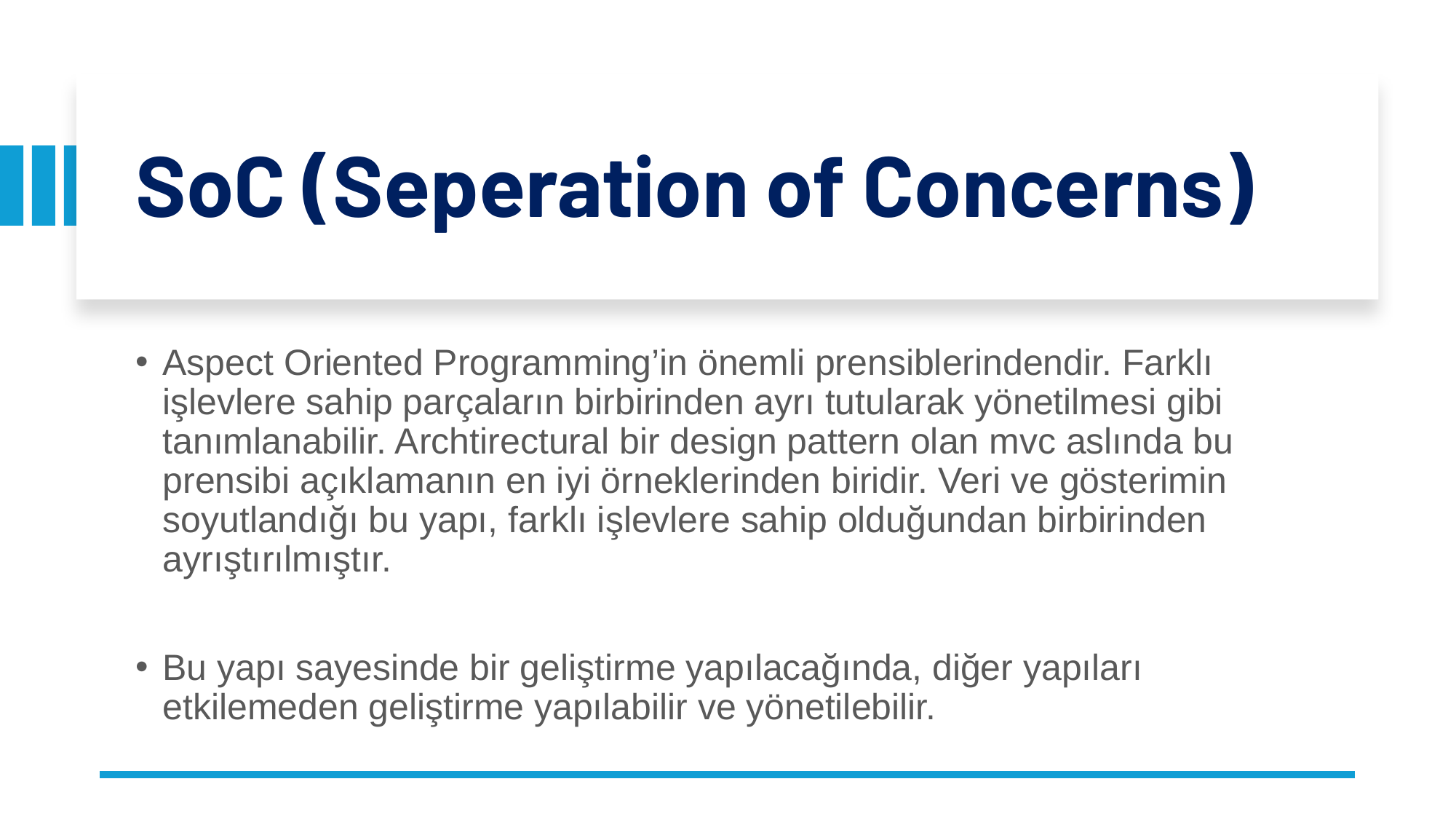

# SoC (Seperation of Concerns)

Aspect Oriented Programming’in önemli prensiblerindendir. Farklı işlevlere sahip parçaların birbirinden ayrı tutularak yönetilmesi gibi tanımlanabilir. Archtirectural bir design pattern olan mvc aslında bu prensibi açıklamanın en iyi örneklerinden biridir. Veri ve gösterimin soyutlandığı bu yapı, farklı işlevlere sahip olduğundan birbirinden ayrıştırılmıştır.

Bu yapı sayesinde bir geliştirme yapılacağında, diğer yapıları etkilemeden geliştirme yapılabilir ve yönetilebilir.